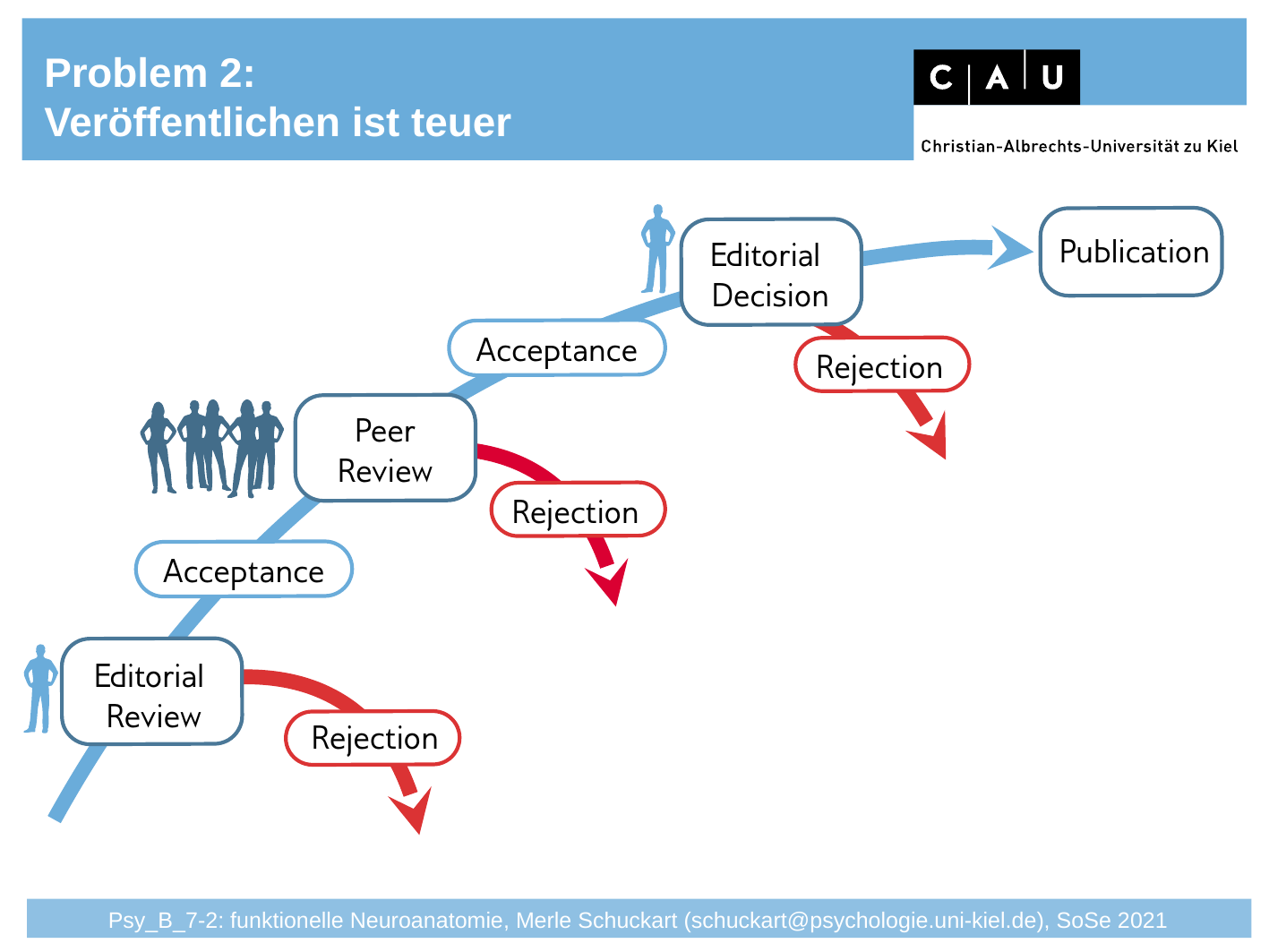

# Problem 2:
Veröffentlichen ist teuer

Publication
Editorial
Decision

Acceptance

Rejection

Peer
Review

Rejection

Acceptance

Editorial
Review

Rejection

11
Psy_B_7-2: funktionelle Neuroanatomie, Merle Schuckart (schuckart@psychologie.uni-kiel.de), SoSe 2021